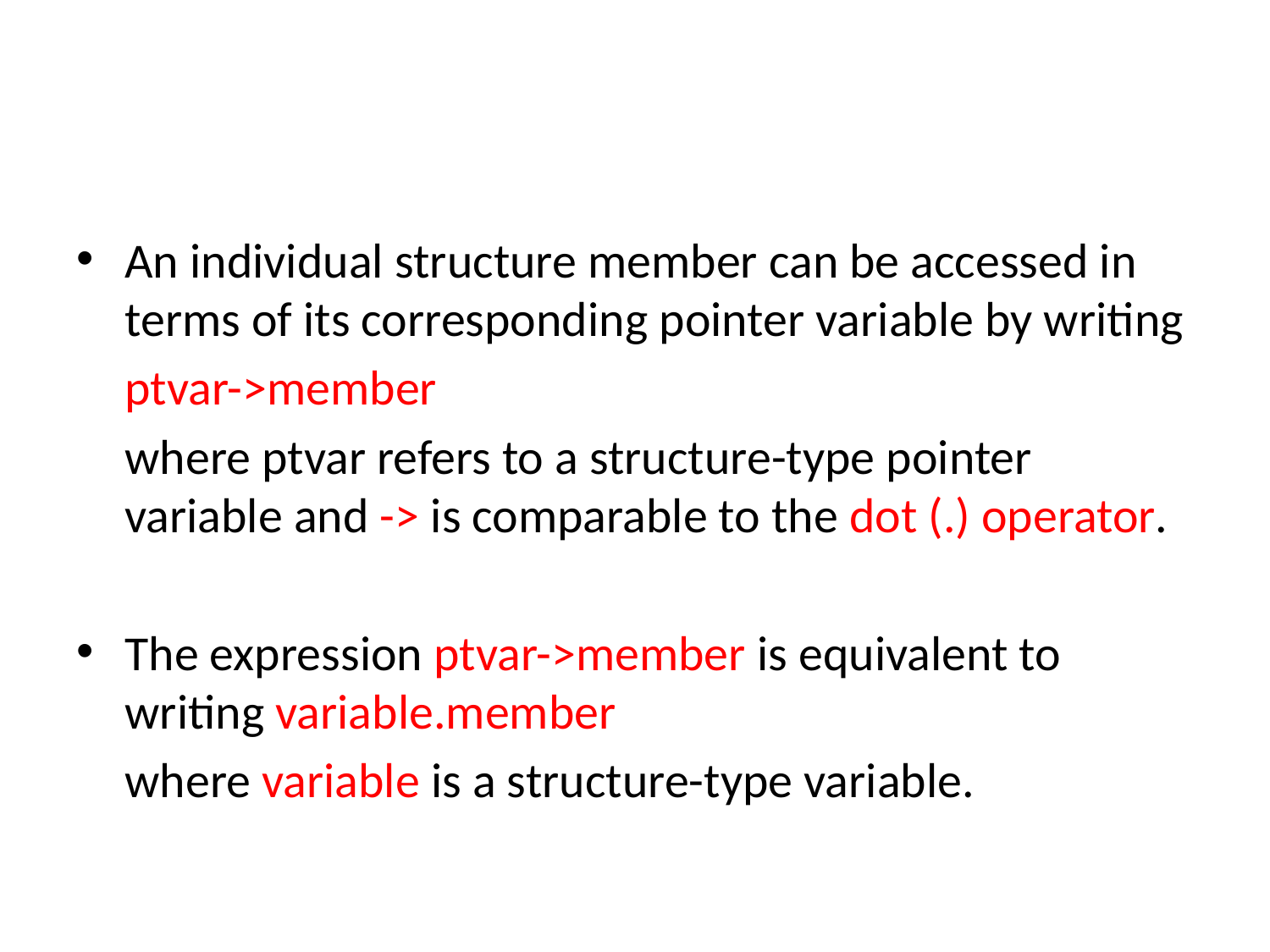

#
An individual structure member can be accessed in terms of its corresponding pointer variable by writing
	ptvar->member
	where ptvar refers to a structure-type pointer variable and -> is comparable to the dot (.) operator.

The expression ptvar->member is equivalent to writing variable.member
	where variable is a structure-type variable.